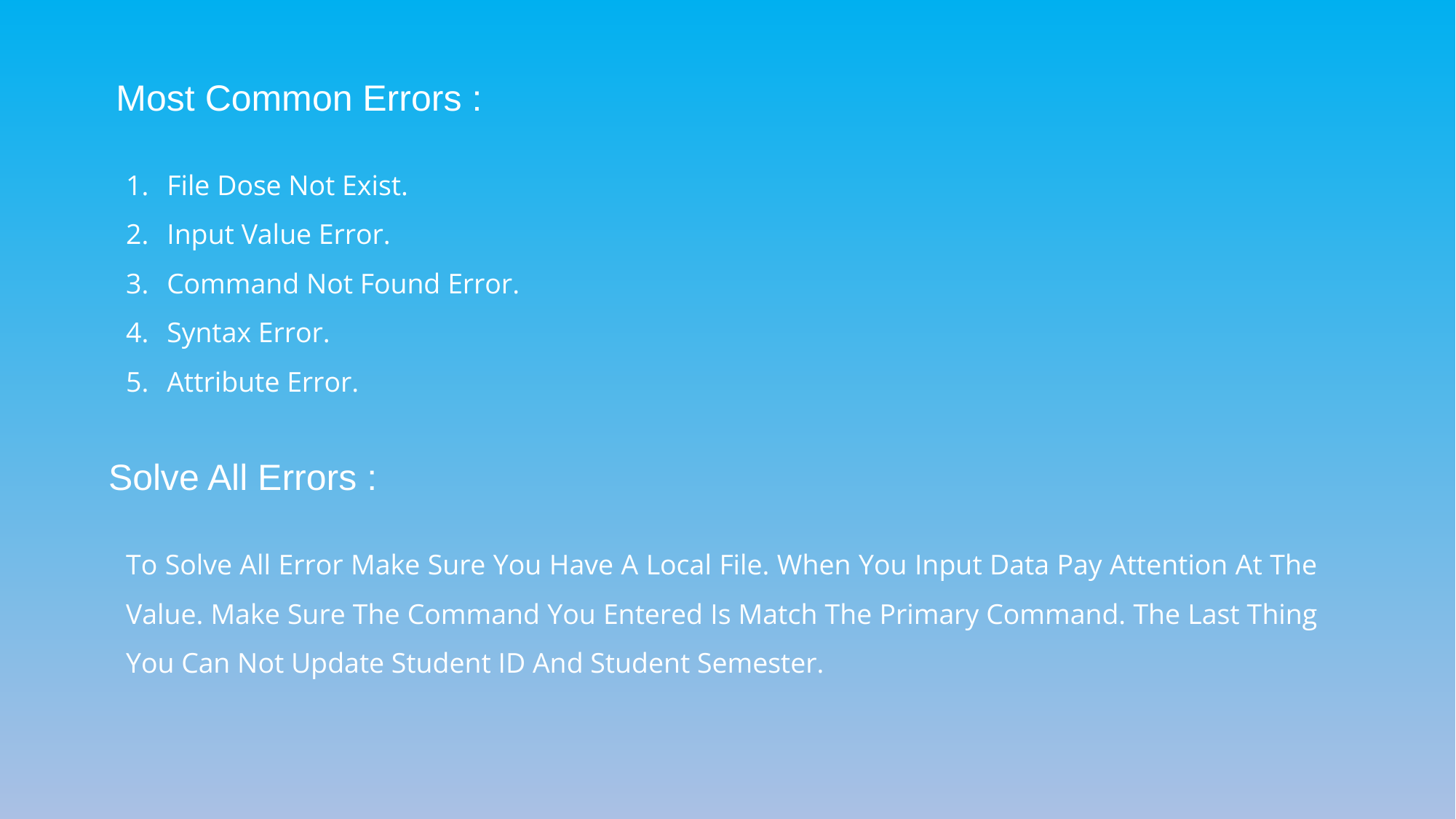

Most Common Errors :
File Dose Not Exist.
Input Value Error.
Command Not Found Error.
Syntax Error.
Attribute Error.
Solve All Errors :
To Solve All Error Make Sure You Have A Local File. When You Input Data Pay Attention At The Value. Make Sure The Command You Entered Is Match The Primary Command. The Last Thing You Can Not Update Student ID And Student Semester.